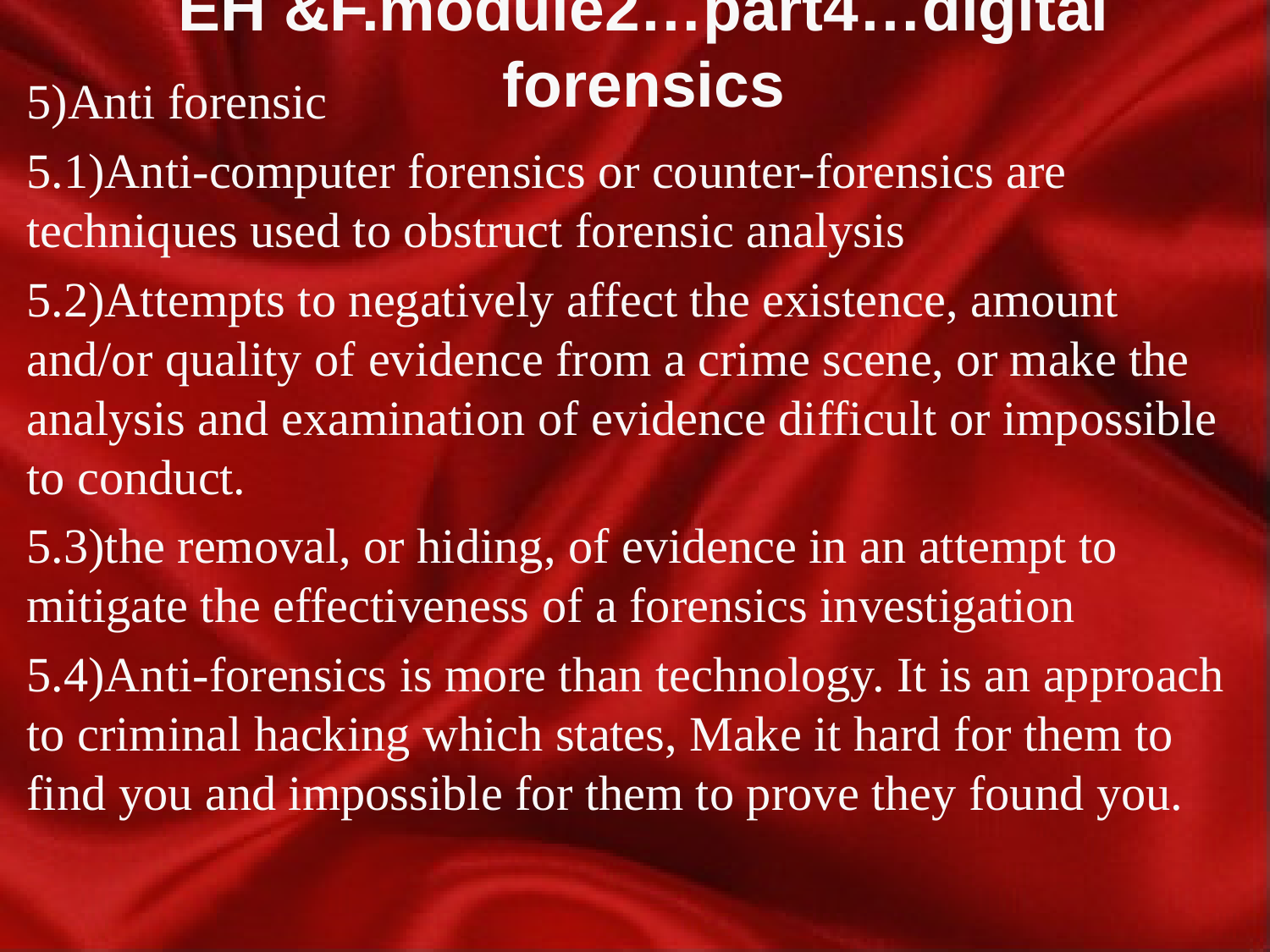

# EH &F.module2…part4…digital forensics
5)Anti forensic
5.1)Anti-computer forensics or counter-forensics are techniques used to obstruct forensic analysis
5.2)Attempts to negatively affect the existence, amount and/or quality of evidence from a crime scene, or make the analysis and examination of evidence difficult or impossible to conduct.
5.3)the removal, or hiding, of evidence in an attempt to mitigate the effectiveness of a forensics investigation
5.4)Anti-forensics is more than technology. It is an approach to criminal hacking which states, Make it hard for them to find you and impossible for them to prove they found you.